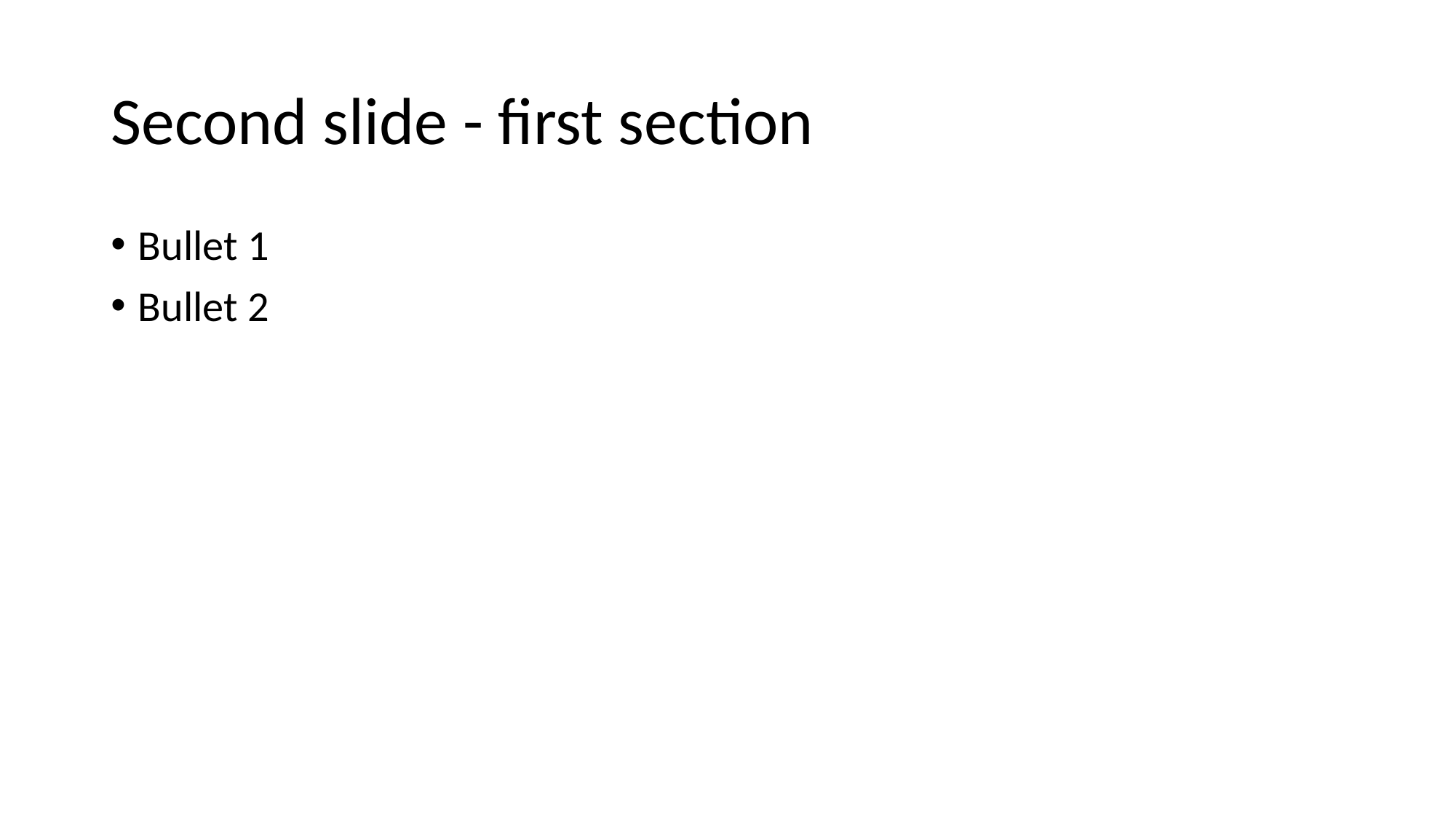

# Second slide - first section
Bullet 1
Bullet 2